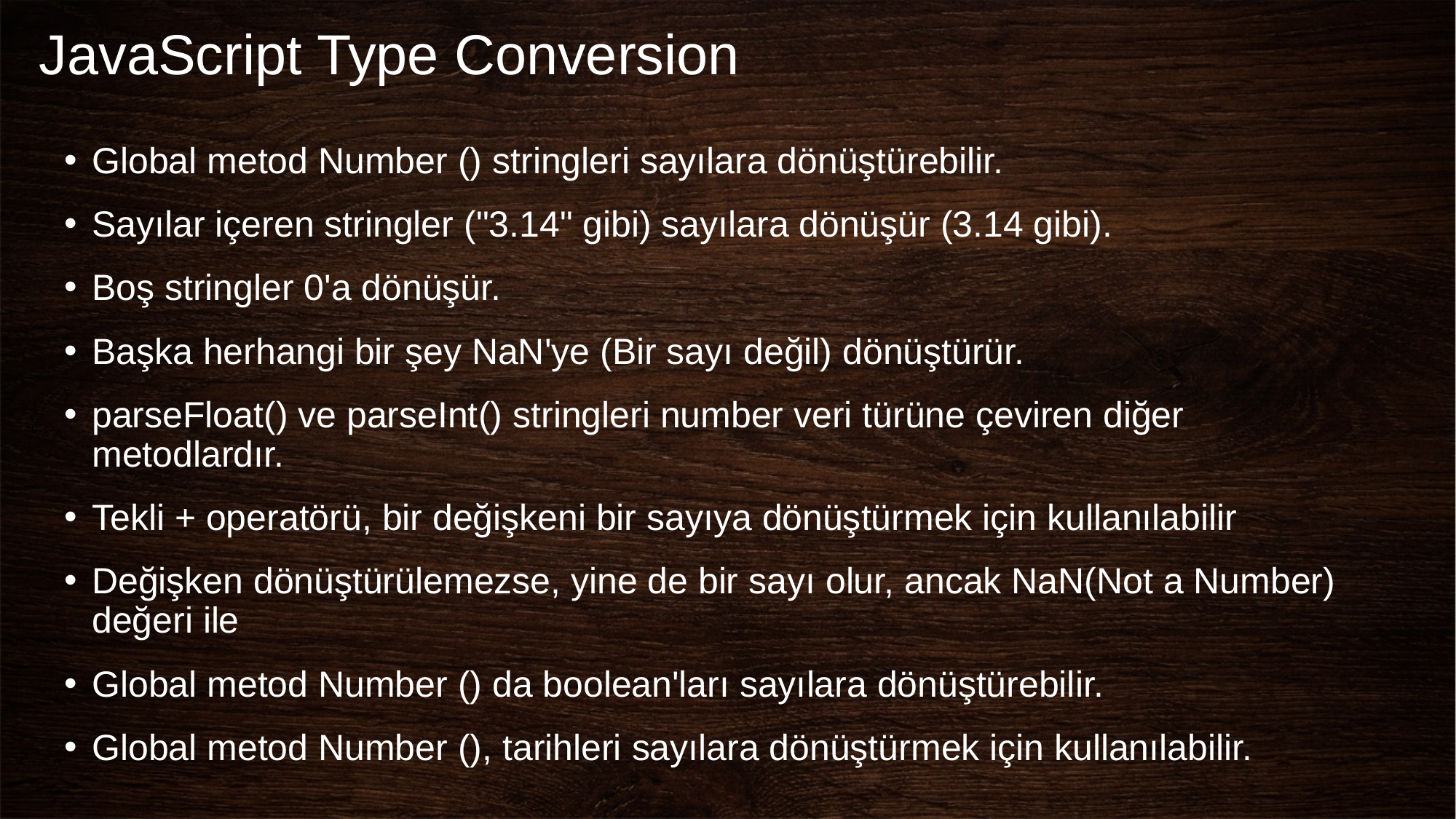

# JavaScript Type Conversion
Global metod Number () stringleri sayılara dönüştürebilir.
Sayılar içeren stringler ("3.14" gibi) sayılara dönüşür (3.14 gibi).
Boş stringler 0'a dönüşür.
Başka herhangi bir şey NaN'ye (Bir sayı değil) dönüştürür.
parseFloat() ve parseInt() stringleri number veri türüne çeviren diğer metodlardır.
Tekli + operatörü, bir değişkeni bir sayıya dönüştürmek için kullanılabilir
Değişken dönüştürülemezse, yine de bir sayı olur, ancak NaN(Not a Number) değeri ile
Global metod Number () da boolean'ları sayılara dönüştürebilir.
Global metod Number (), tarihleri sayılara dönüştürmek için kullanılabilir.